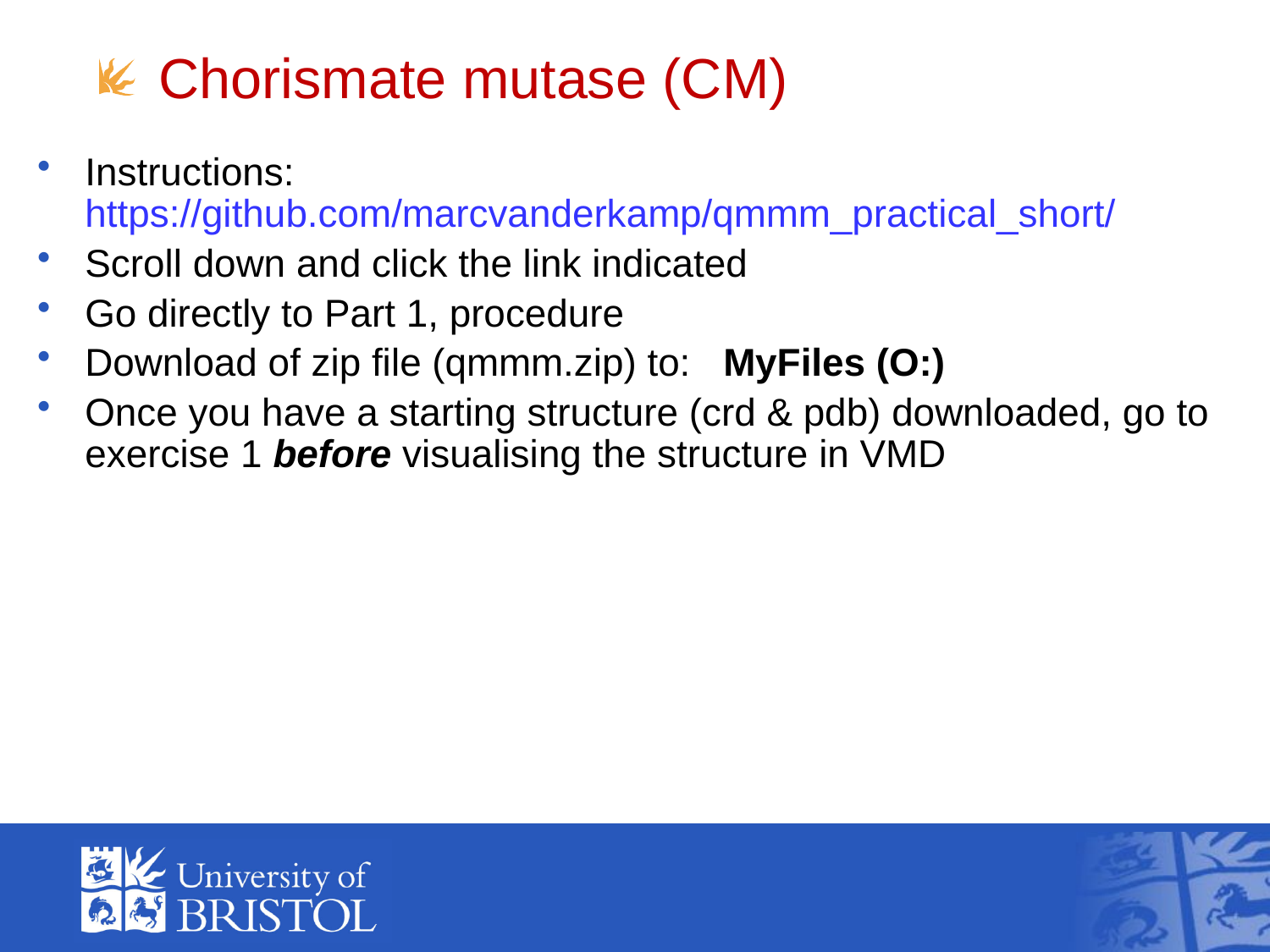

Chorismate mutase (CM)
Instructions: https://github.com/marcvanderkamp/qmmm_practical_short/
Scroll down and click the link indicated
Go directly to Part 1, procedure
Download of zip file (qmmm.zip) to:   MyFiles (O:)
Once you have a starting structure (crd & pdb) downloaded, go to exercise 1 before visualising the structure in VMD